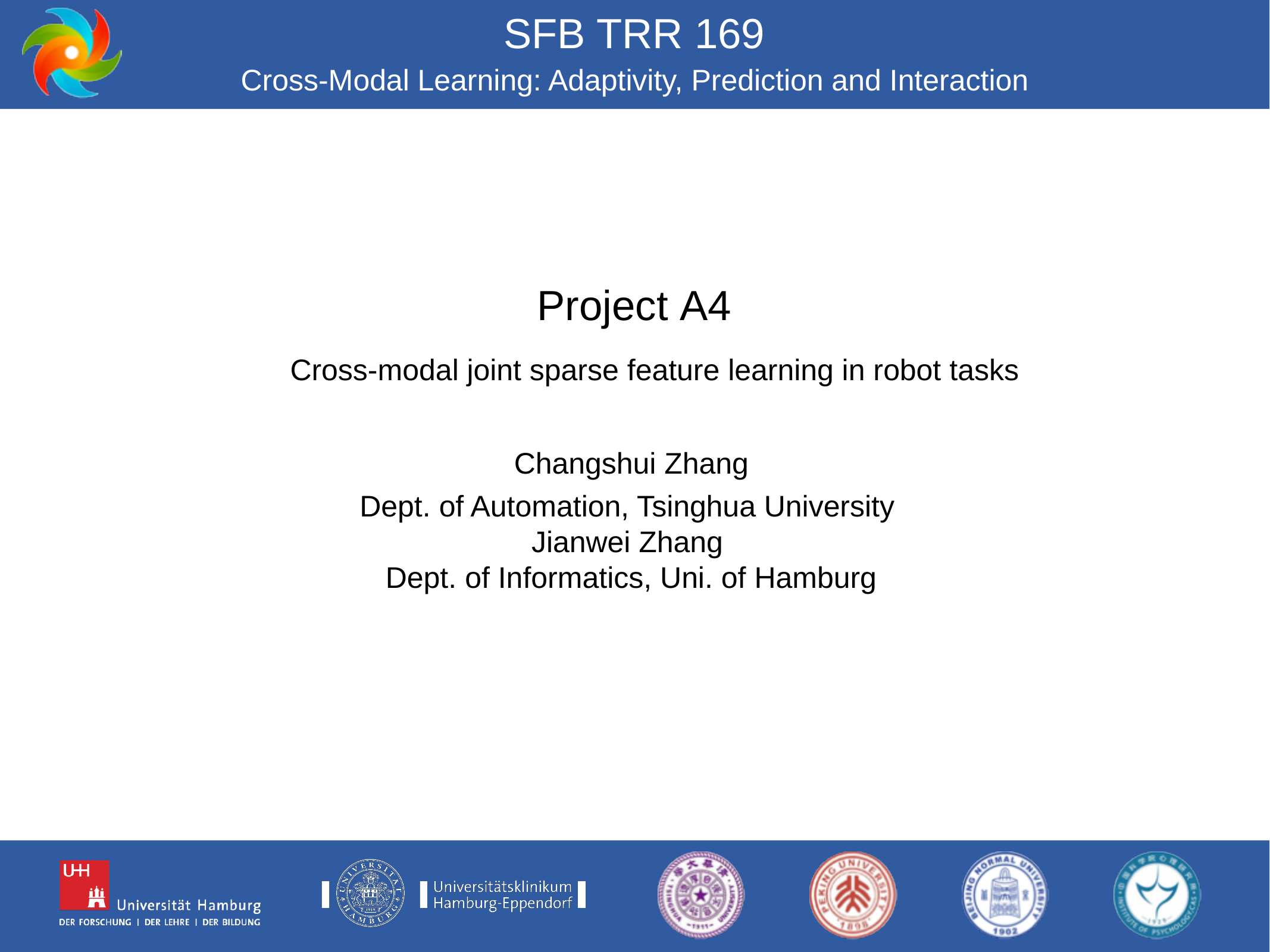

Project A4
Cross-modal joint sparse feature learning in robot tasks
Changshui Zhang
Dept. of Automation, Tsinghua University
Jianwei Zhang
Dept. of Informatics, Uni. of Hamburg